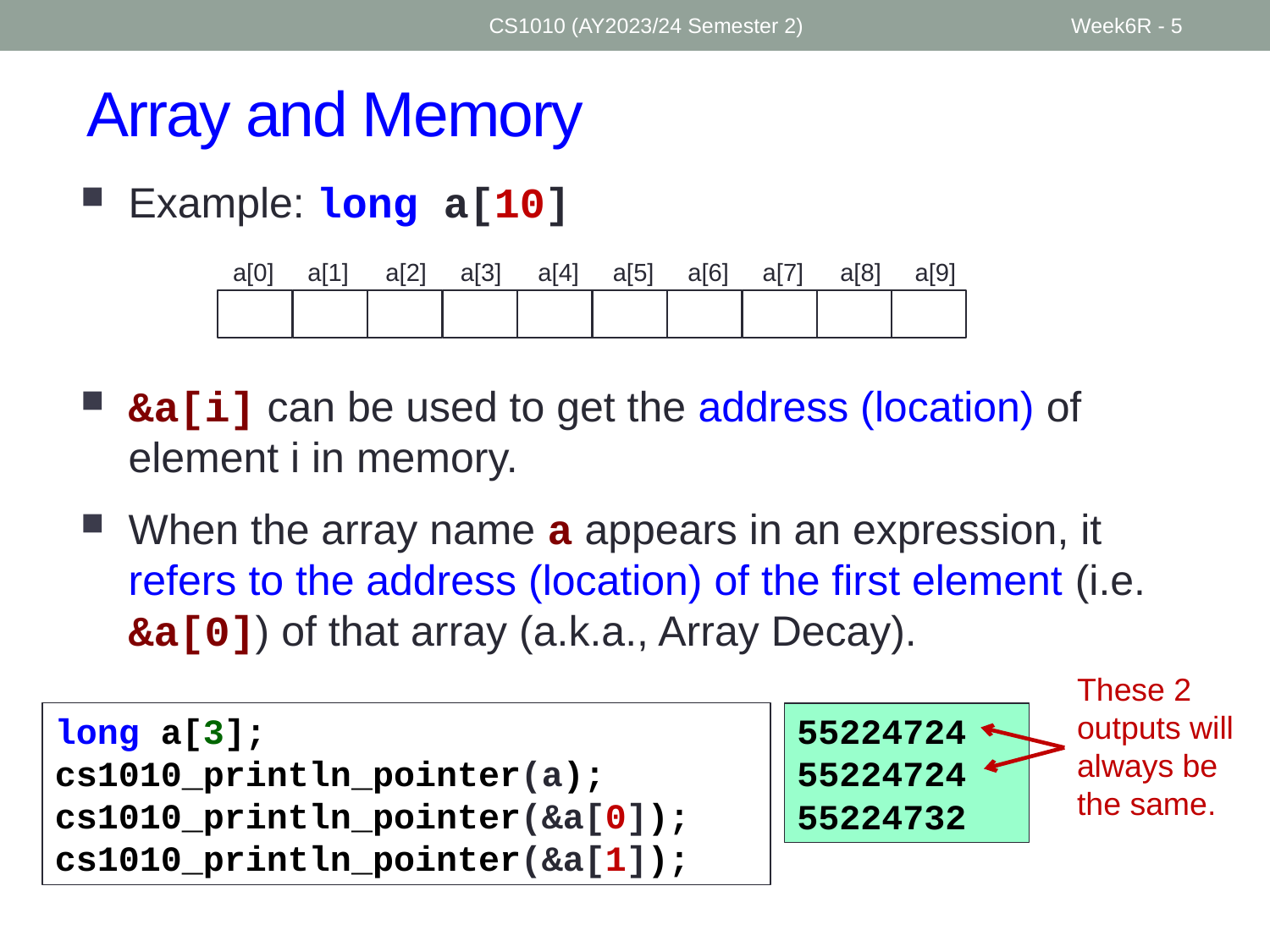

CS1010 (AY2023/24 Semester 2)
Week6R - 5
# Array and Memory
Example: long a[10]
a[0]
a[1]
a[2]
a[3]
a[4]
a[5]
a[6]
a[7]
a[8]
a[9]

&a[i] can be used to get the address (location) of element i in memory.
When the array name a appears in an expression, it refers to the address (location) of the first element (i.e. &a[0]) of that array (a.k.a., Array Decay).
These 2 outputs will always be the same.
long a[3];
cs1010_println_pointer(a);
cs1010_println_pointer(&a[0]);
cs1010_println_pointer(&a[1]);
55224724
55224724
55224732